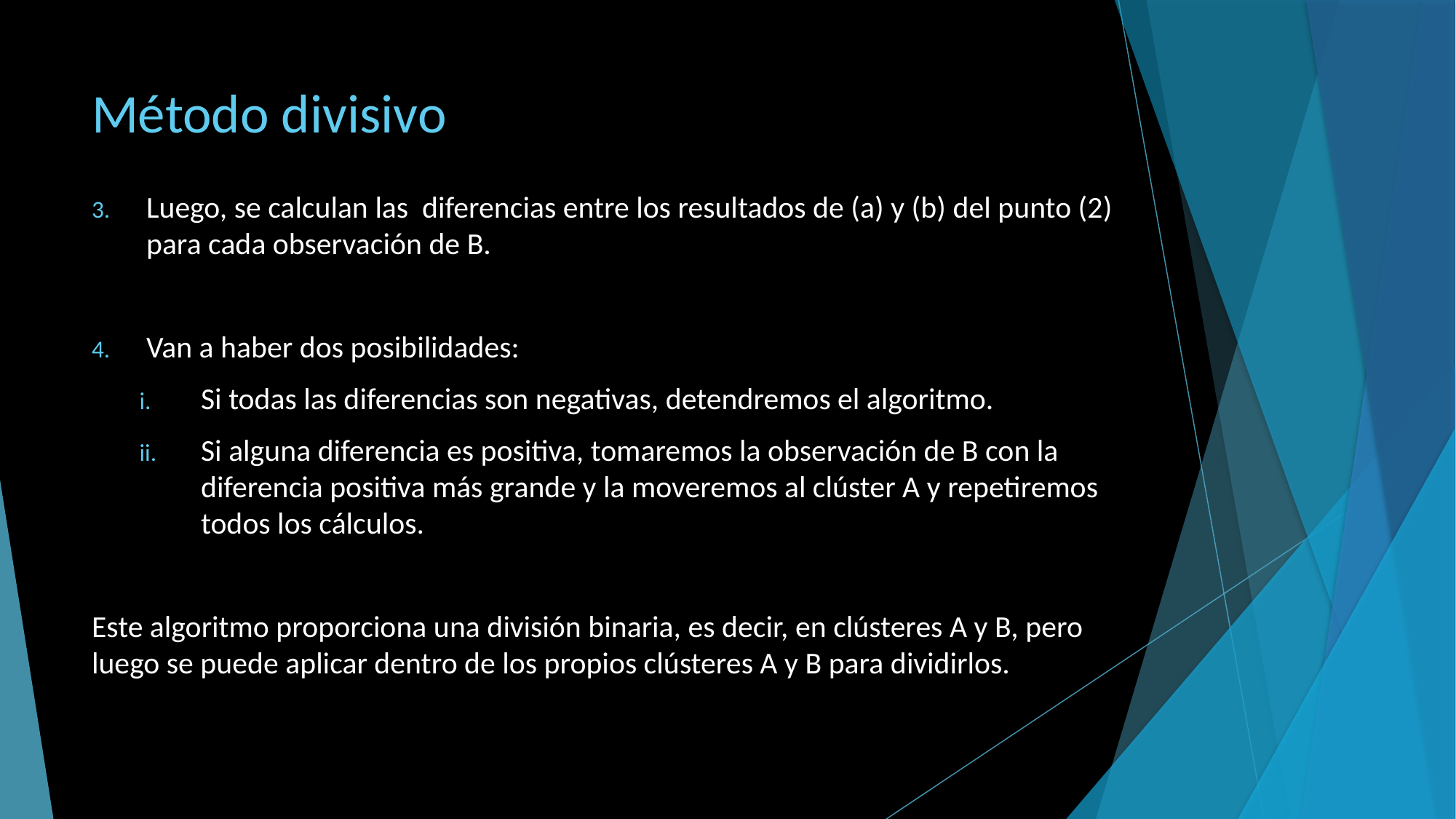

# Método divisivo
Luego, se calculan las  diferencias entre los resultados de (a) y (b) del punto (2) para cada observación de B.

Van a haber dos posibilidades:
Si todas las diferencias son negativas, detendremos el algoritmo.
Si alguna diferencia es positiva, tomaremos la observación de B con la diferencia positiva más grande y la moveremos al clúster A y repetiremos todos los cálculos.

Este algoritmo proporciona una división binaria, es decir, en clústeres A y B, pero luego se puede aplicar dentro de los propios clústeres A y B para dividirlos.